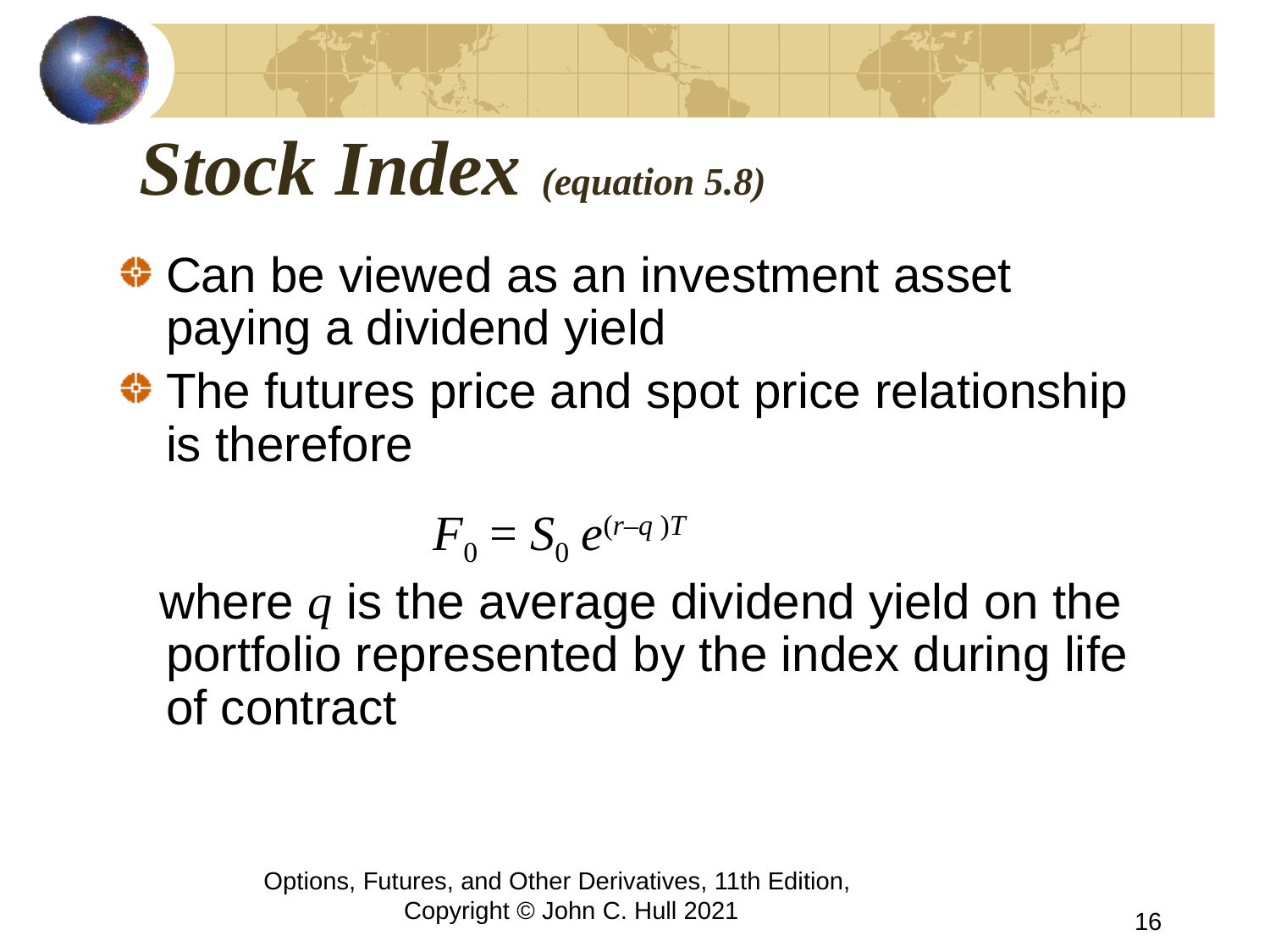

# Stock Index (equation 5.8)
Can be viewed as an investment asset paying a dividend yield
The futures price and spot price relationship is therefore
                F0 = S0 e(r–q )T
   where q is the average dividend yield on the portfolio represented by the index during life of contract

Options, Futures, and Other Derivatives, 11th Edition,     Copyright © John C. Hull 2021

16